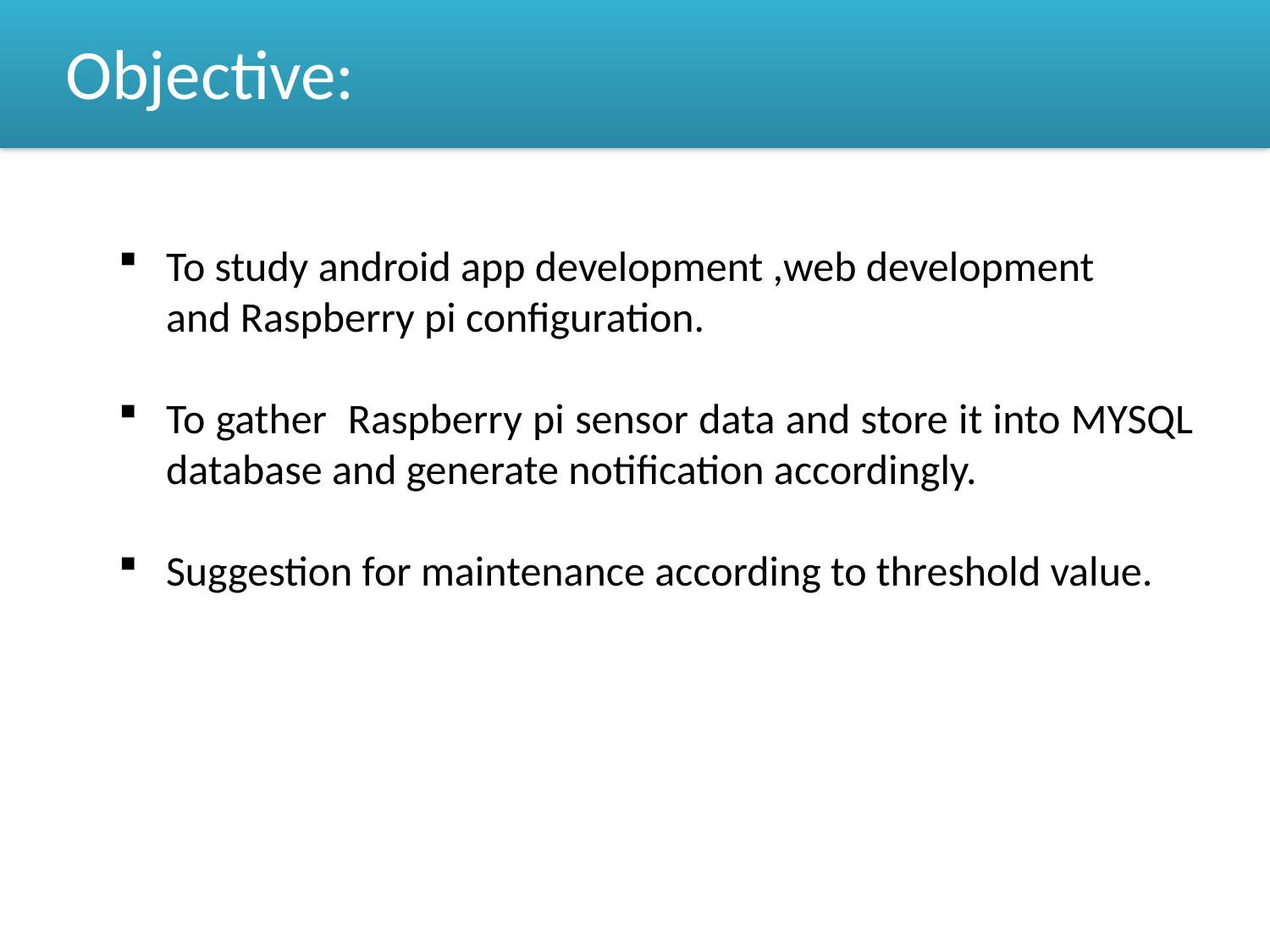

Objective:
To study android app development ,web development    and Raspberry pi configuration.

To gather  Raspberry pi sensor data and store it into MYSQL database and generate notification accordingly.

Suggestion for maintenance according to threshold value.